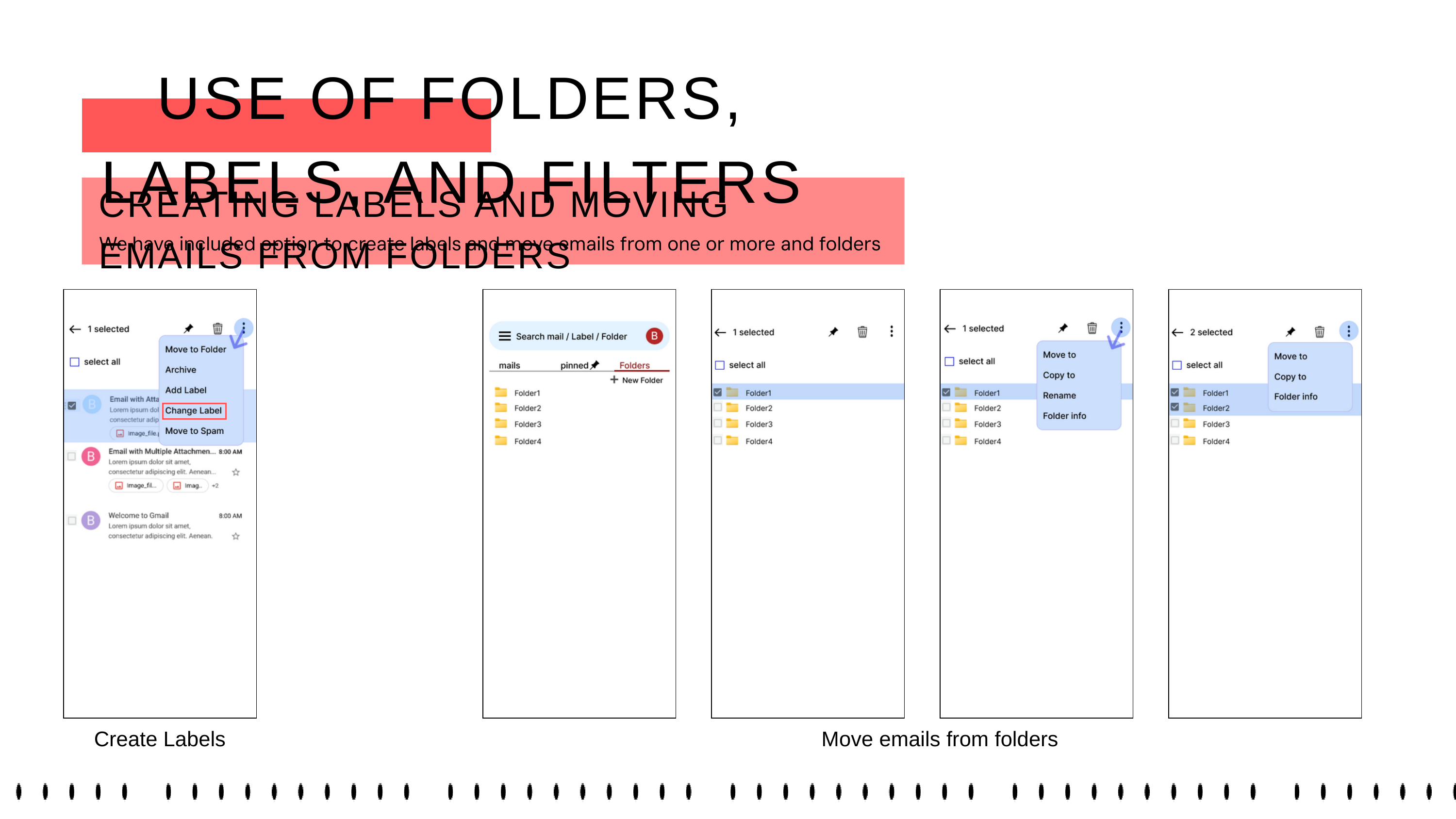

USE OF FOLDERS, LABELS, AND FILTERS

CREATING LABELS AND MOVING EMAILS FROM FOLDERS
We have included option to create labels and move emails from one or more and folders

Create Labels
Move emails from folders